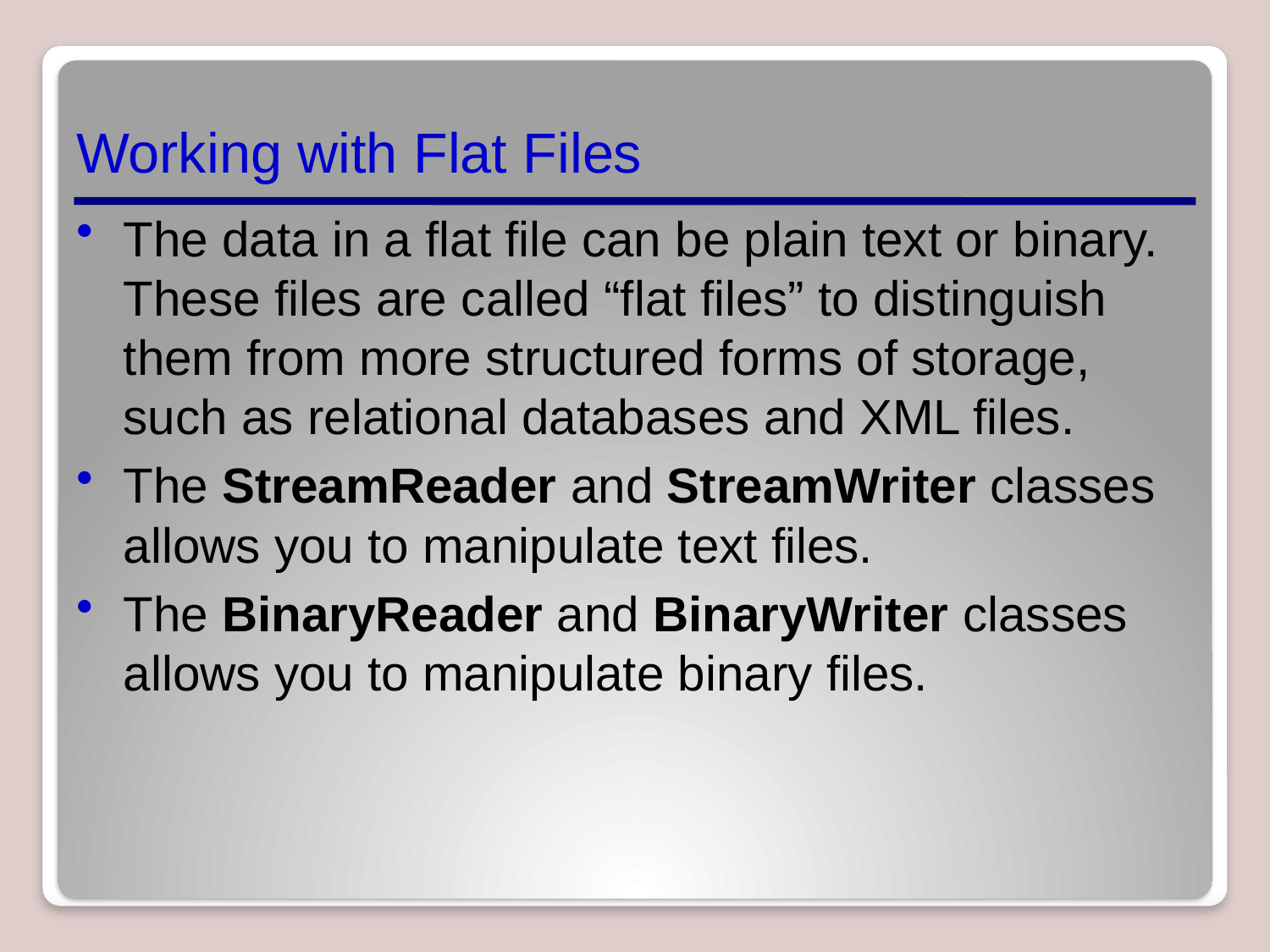

# Working with Flat Files
The data in a flat file can be plain text or binary. These files are called “flat files” to distinguish them from more structured forms of storage, such as relational databases and XML files.
The StreamReader and StreamWriter classes allows you to manipulate text files.
The BinaryReader and BinaryWriter classes allows you to manipulate binary files.